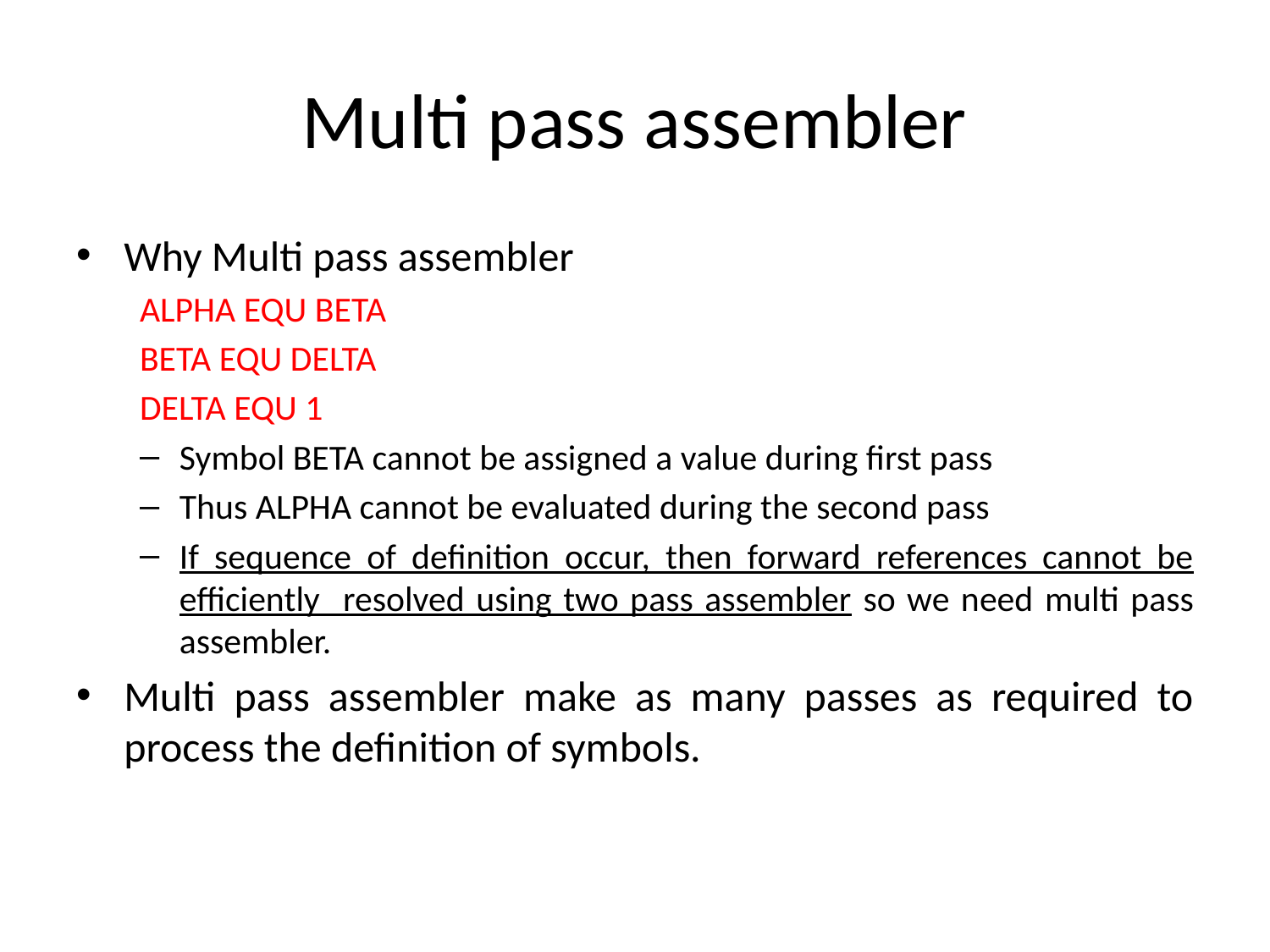

# Multi pass assembler
Why Multi pass assembler
ALPHA EQU BETA
BETA EQU DELTA
DELTA EQU 1
Symbol BETA cannot be assigned a value during first pass
Thus ALPHA cannot be evaluated during the second pass
If sequence of definition occur, then forward references cannot be efficiently  resolved using two pass assembler so we need multi pass assembler.
Multi pass assembler make as many passes as required to process the definition of symbols.